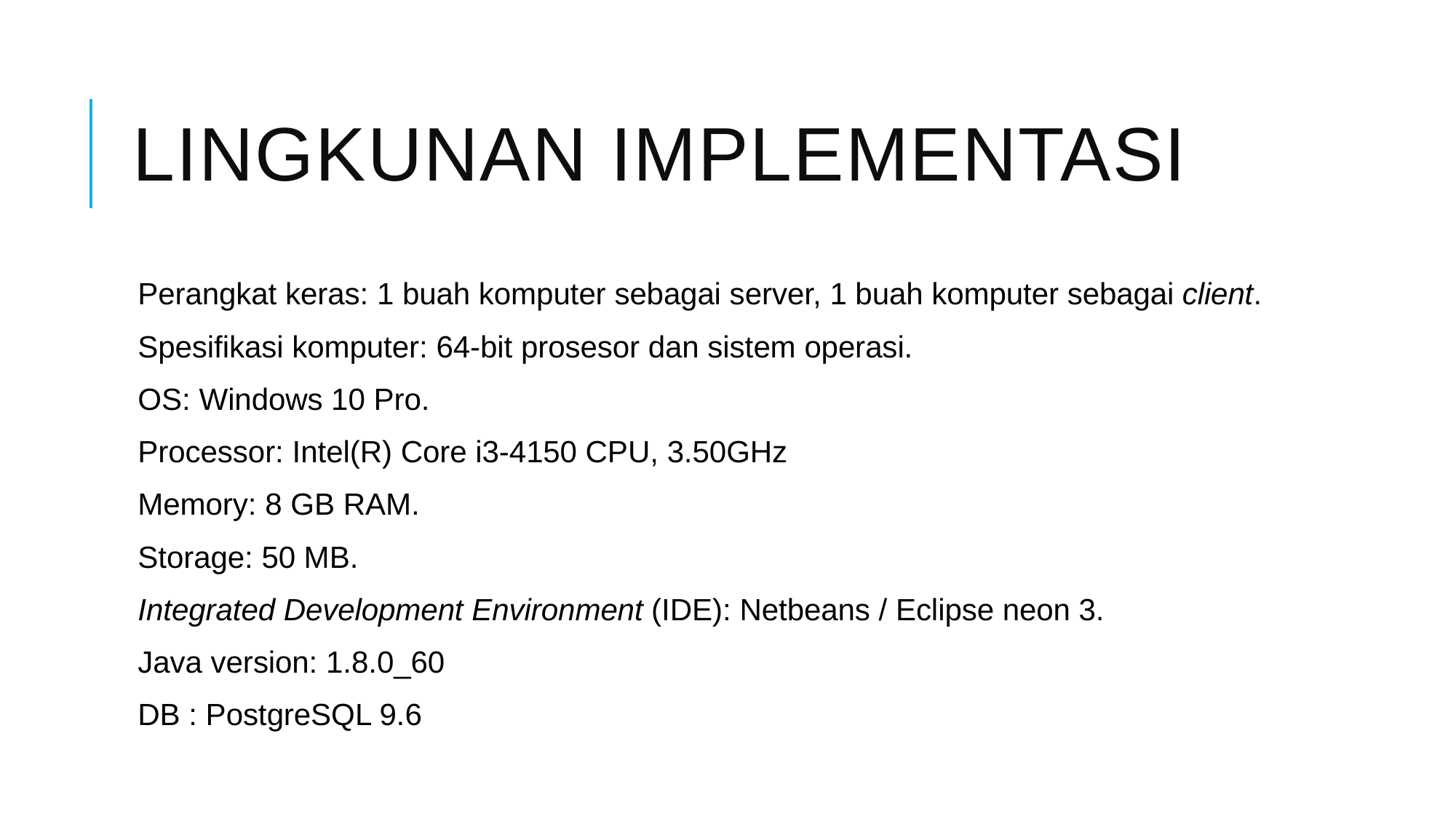

# Lingkunan implementasi
Perangkat keras: 1 buah komputer sebagai server, 1 buah komputer sebagai client.
Spesifikasi komputer: 64-bit prosesor dan sistem operasi.
OS: Windows 10 Pro.
Processor: Intel(R) Core i3-4150 CPU, 3.50GHz
Memory: 8 GB RAM.
Storage: 50 MB.
Integrated Development Environment (IDE): Netbeans / Eclipse neon 3.
Java version: 1.8.0_60
DB : PostgreSQL 9.6